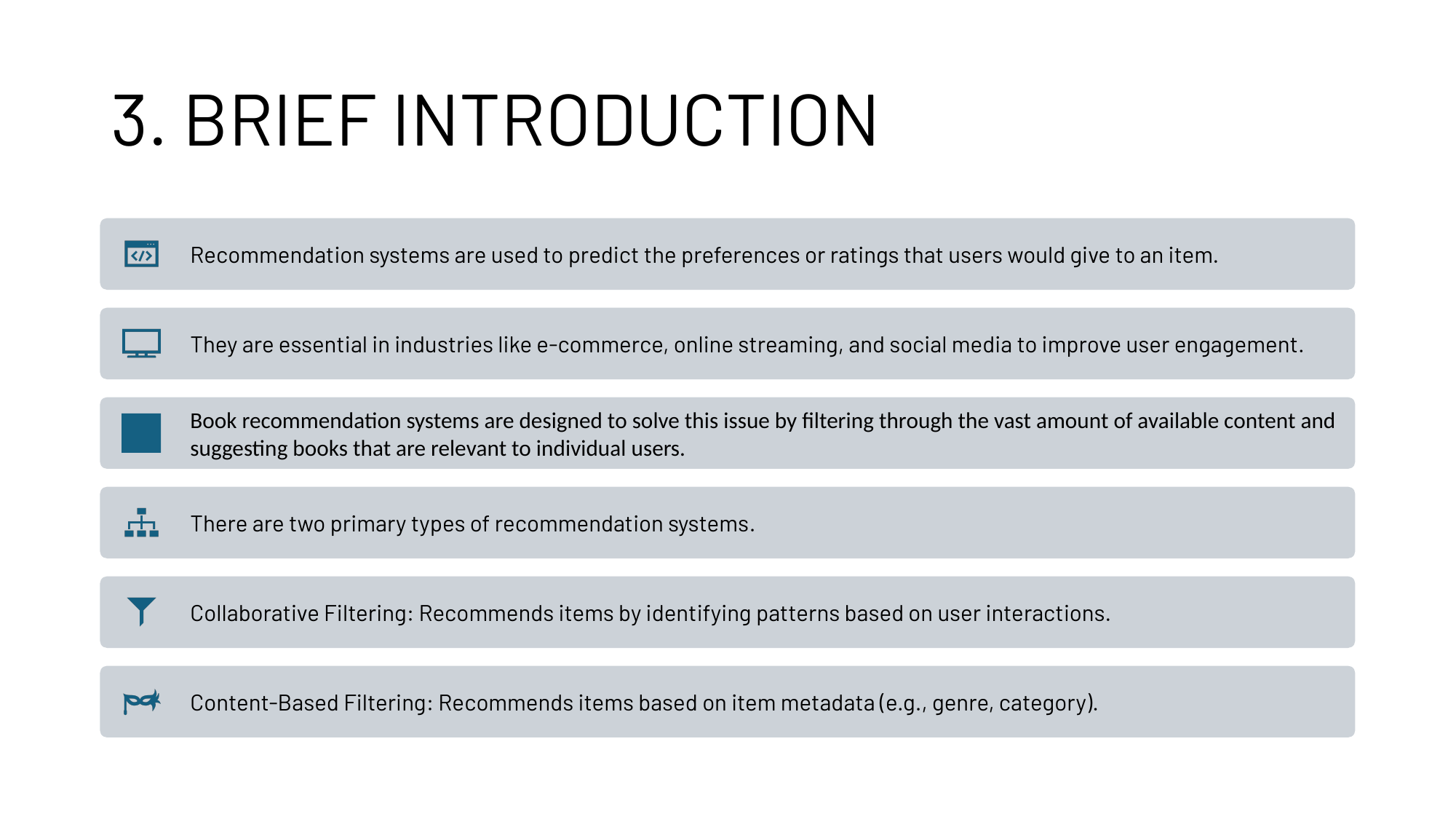

# 3. BRIEF INTRODUCTION
Recommendation systems are used to predict the preferences or ratings that users would give to an item.
They are essential in industries like e-commerce, online streaming, and social media to improve user engagement.
Book recommendation systems are designed to solve this issue by filtering through the vast amount of available content and suggesting books that are relevant to individual users.
There are two primary types of recommendation systems.
Collaborative Filtering: Recommends items by identifying patterns based on user interactions.
Content-Based Filtering: Recommends items based on item metadata (e.g., genre, category).